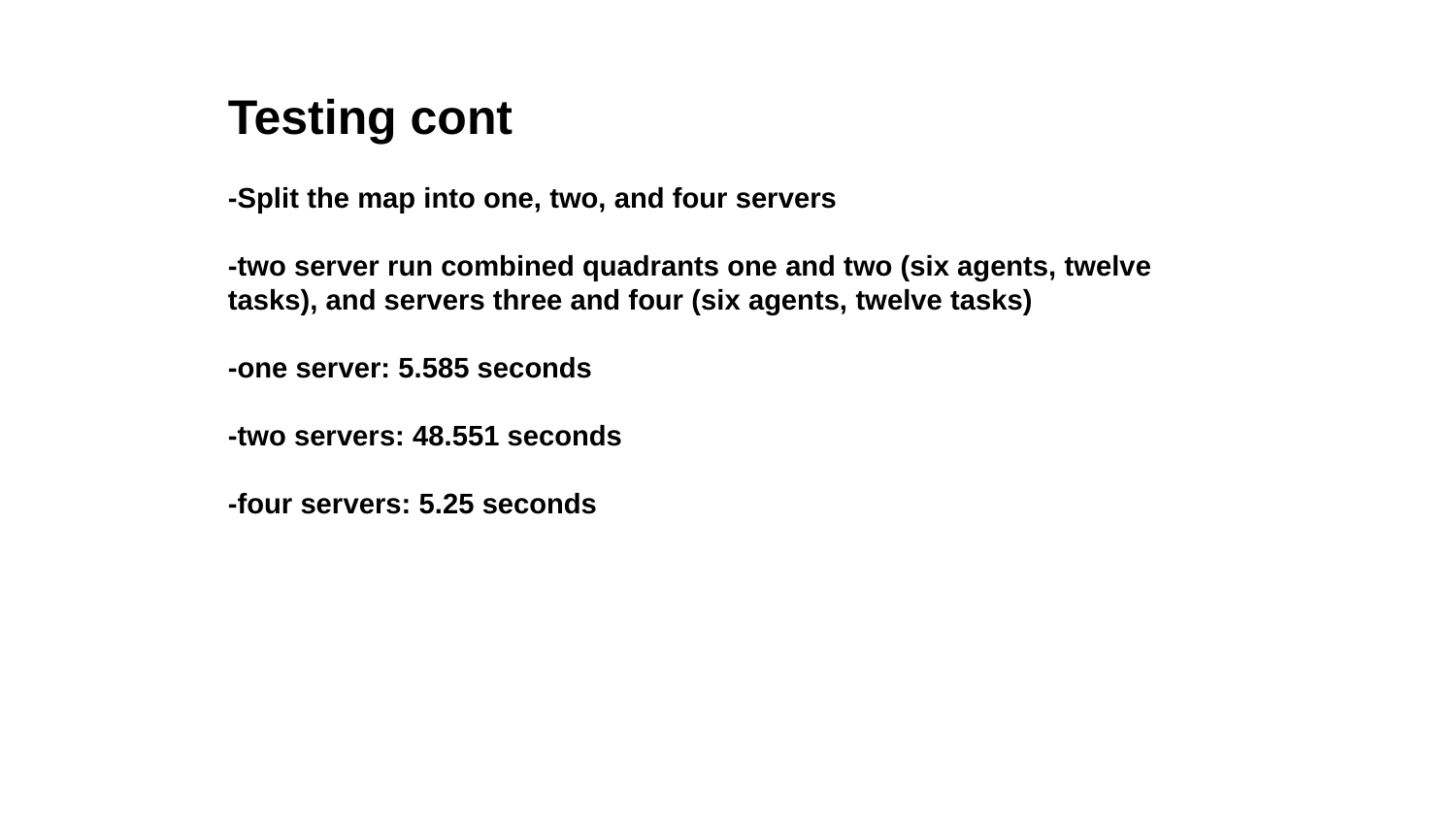

Testing cont
-Split the map into one, two, and four servers

-two server run combined quadrants one and two (six agents, twelve tasks), and servers three and four (six agents, twelve tasks)

-one server: 5.585 seconds

-two servers: 48.551 seconds

-four servers: 5.25 seconds